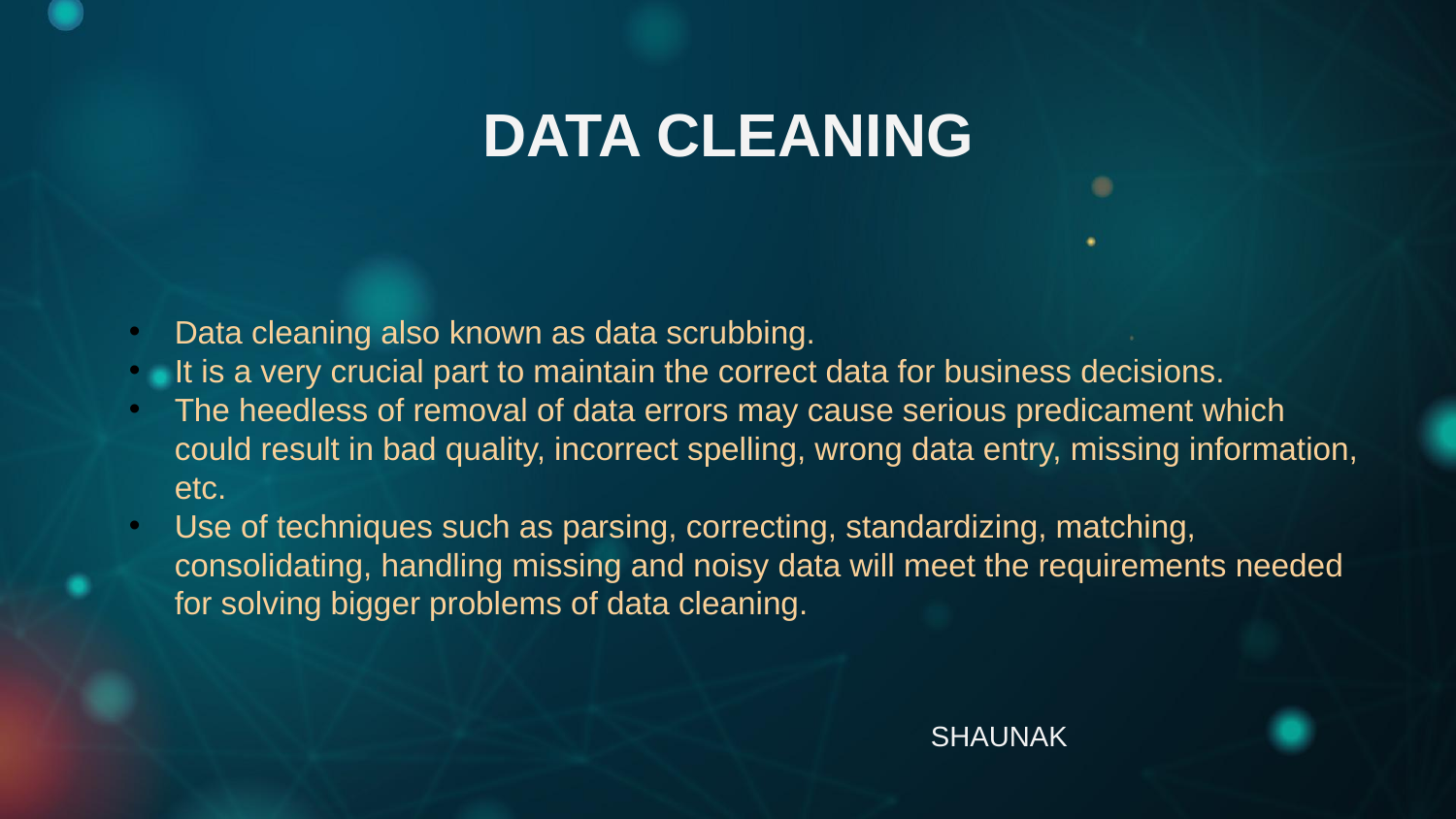

DATA CLEANING
Data cleaning also known as data scrubbing.
It is a very crucial part to maintain the correct data for business decisions.
The heedless of removal of data errors may cause serious predicament which could result in bad quality, incorrect spelling, wrong data entry, missing information, etc.
Use of techniques such as parsing, correcting, standardizing, matching, consolidating, handling missing and noisy data will meet the requirements needed for solving bigger problems of data cleaning.
SHAUNAK